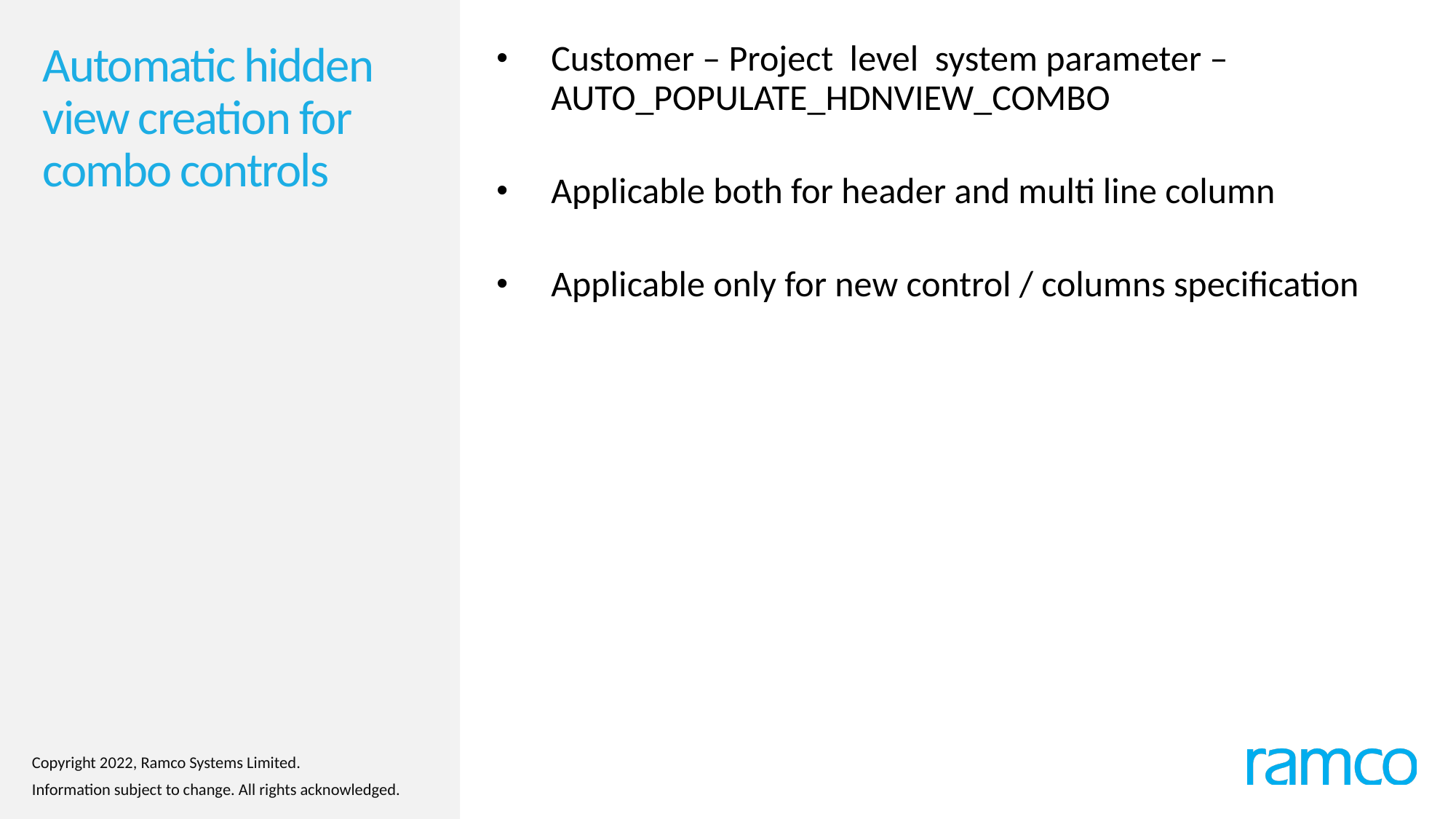

Customer – Project  level  system parameter – AUTO_POPULATE_HDNVIEW_COMBO

Applicable both for header and multi line column

Applicable only for new control / columns specification
# Automatic hidden view creation for combo controls